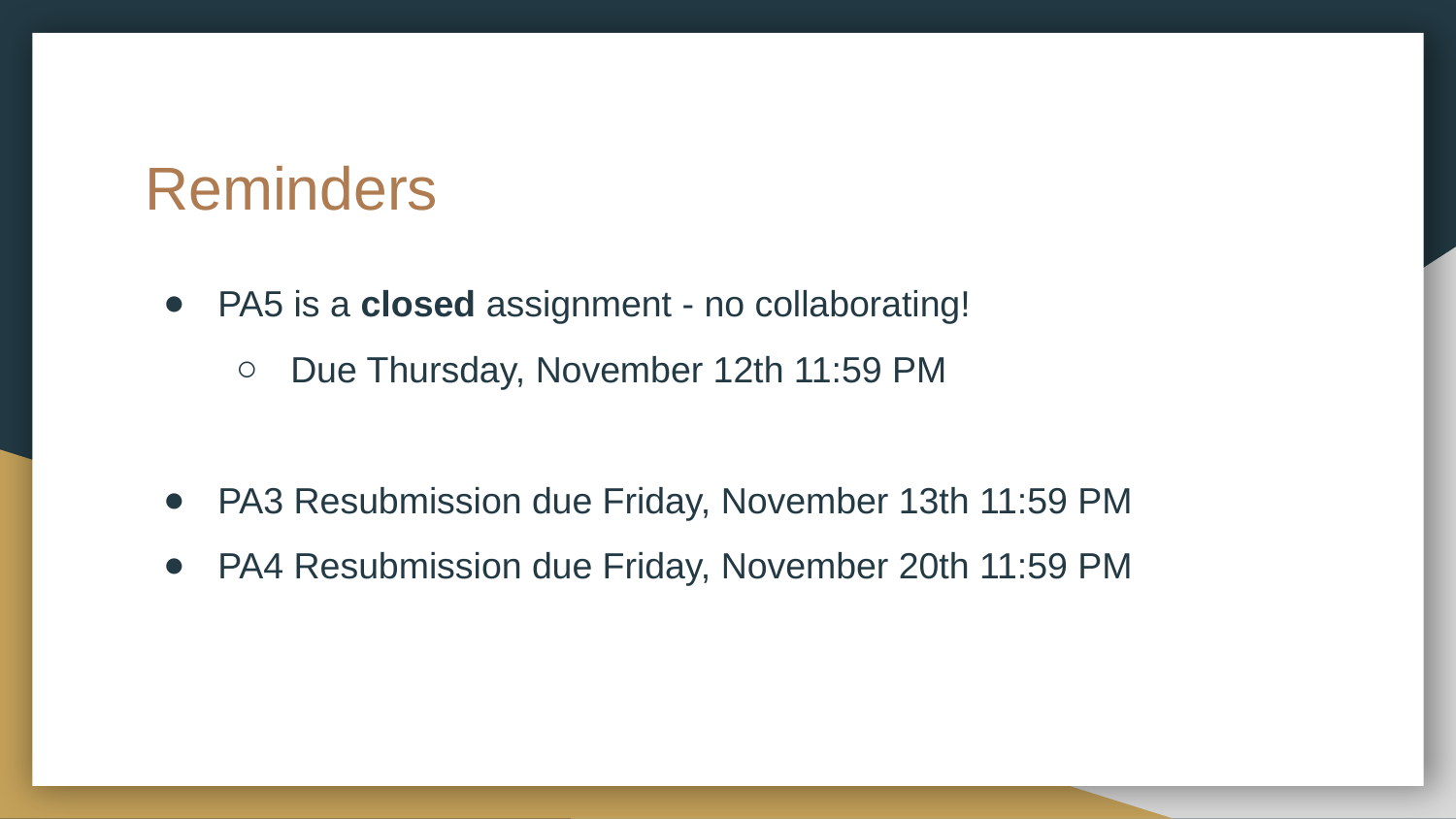

# Reminders
PA5 is a closed assignment - no collaborating!
Due Thursday, November 12th 11:59 PM

PA3 Resubmission due Friday, November 13th 11:59 PM
PA4 Resubmission due Friday, November 20th 11:59 PM